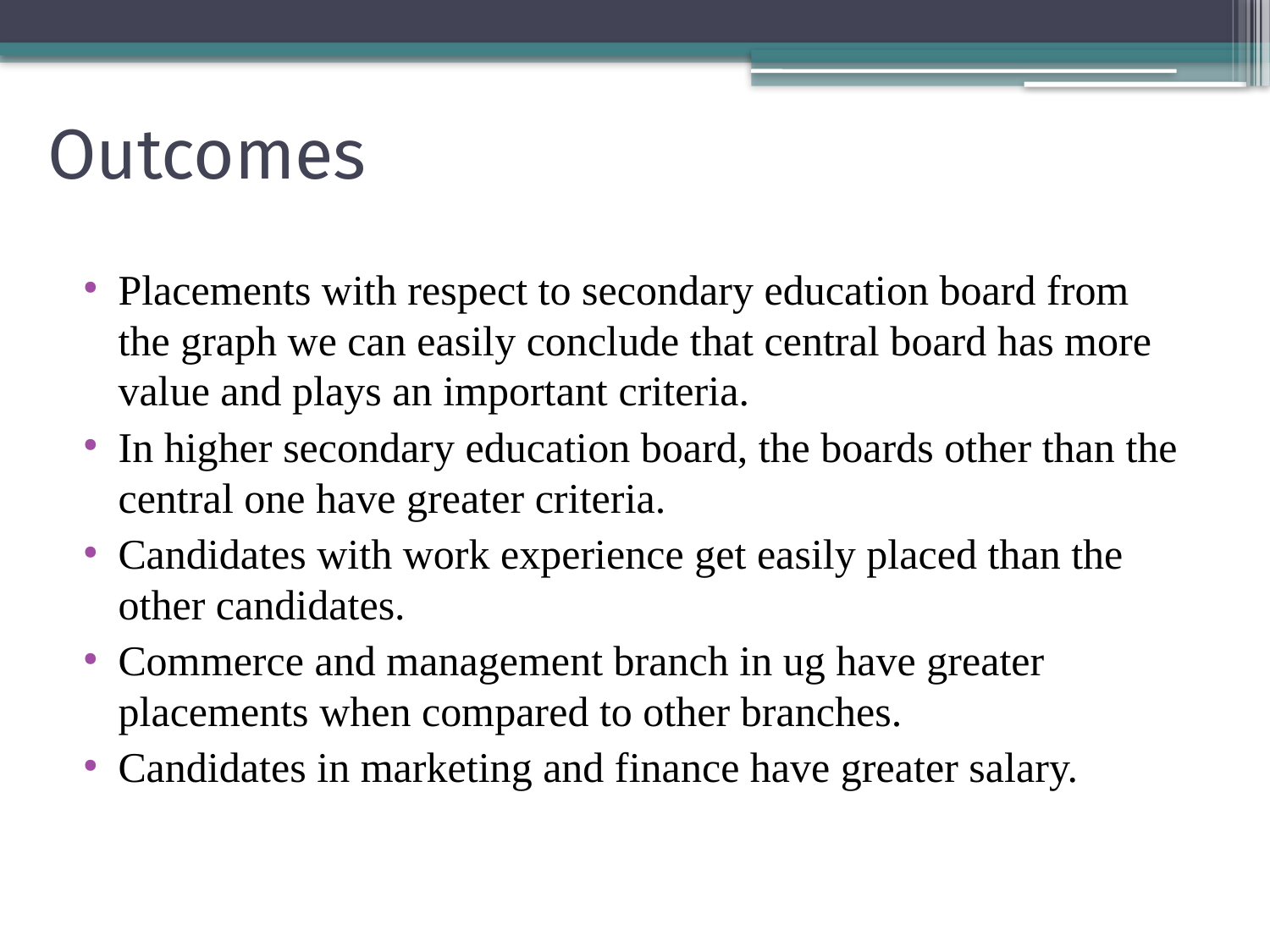

# Outcomes
Placements with respect to secondary education board from the graph we can easily conclude that central board has more value and plays an important criteria.
In higher secondary education board, the boards other than the central one have greater criteria.
Candidates with work experience get easily placed than the other candidates.
Commerce and management branch in ug have greater placements when compared to other branches.
Candidates in marketing and finance have greater salary.